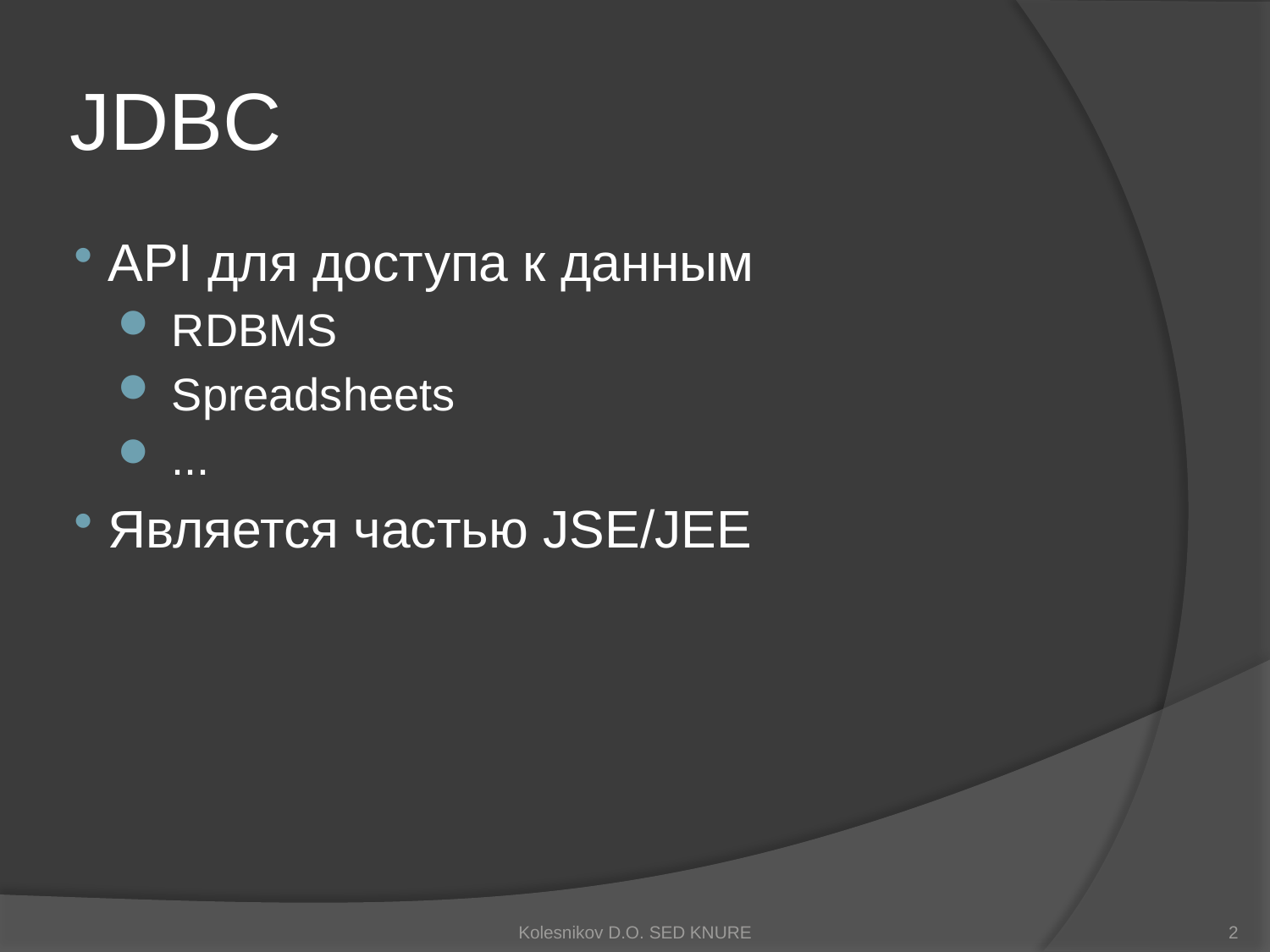

# JDBC
 API для доступа к данным
 RDBMS
 Spreadsheets
 ...
 Является частью JSE/JEE
Kolesnikov D.O. SED KNURE
2